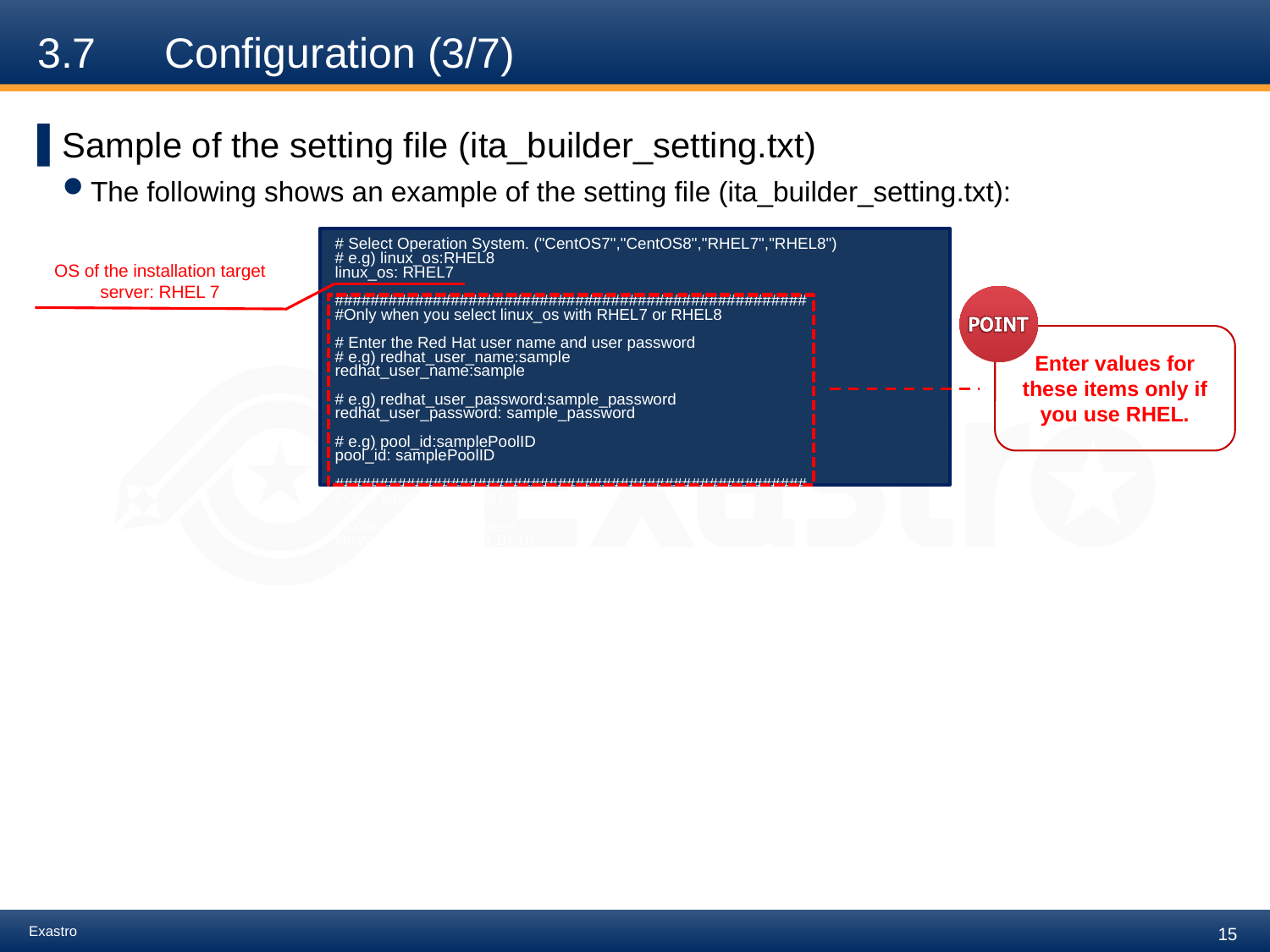

# 3.7	Configuration (3/7)
Sample of the setting file (ita_builder_setting.txt)
The following shows an example of the setting file (ita_builder_setting.txt):

# Select Operation System. ("CentOS7","CentOS8","RHEL7","RHEL8")
# e.g) linux_os:RHEL8
linux_os: RHEL7

#####################################################
#Only when you select linux_os with RHEL7 or RHEL8

# Enter the Red Hat user name and user password
# e.g) redhat_user_name:sample
redhat_user_name:sample

# e.g) redhat_user_password:sample_password
redhat_user_password: sample_password

# e.g) pool_id:samplePoolID
pool_id: samplePoolID

#####################################################
#Only when you install cobbler driver

#Cobra server IP address
server_address:10.10.10.10

#Password set for OS installation target server
default_password:sample_password

#DHCP setting
#Network address of cobbler server
cobbler_ip:10.10.10.0

#subnet mask of cobbler server
cobbler_subnet:255.255.255.0

#default gateway of cobbler server
cobbler_gateway:0.0.0.0

#DNS server IP address (Separate space if more than one)
cobbler_dns:8.8.8.8

#dynamic dhcp IP address(min)
dynamic_address_min:10.10.10.230

#dynamic dhcp IP address(max)
dynamic_address_max:10.70.10.250
OS of the installation target server: RHEL 7

Enter values for these items only if you use RHEL.